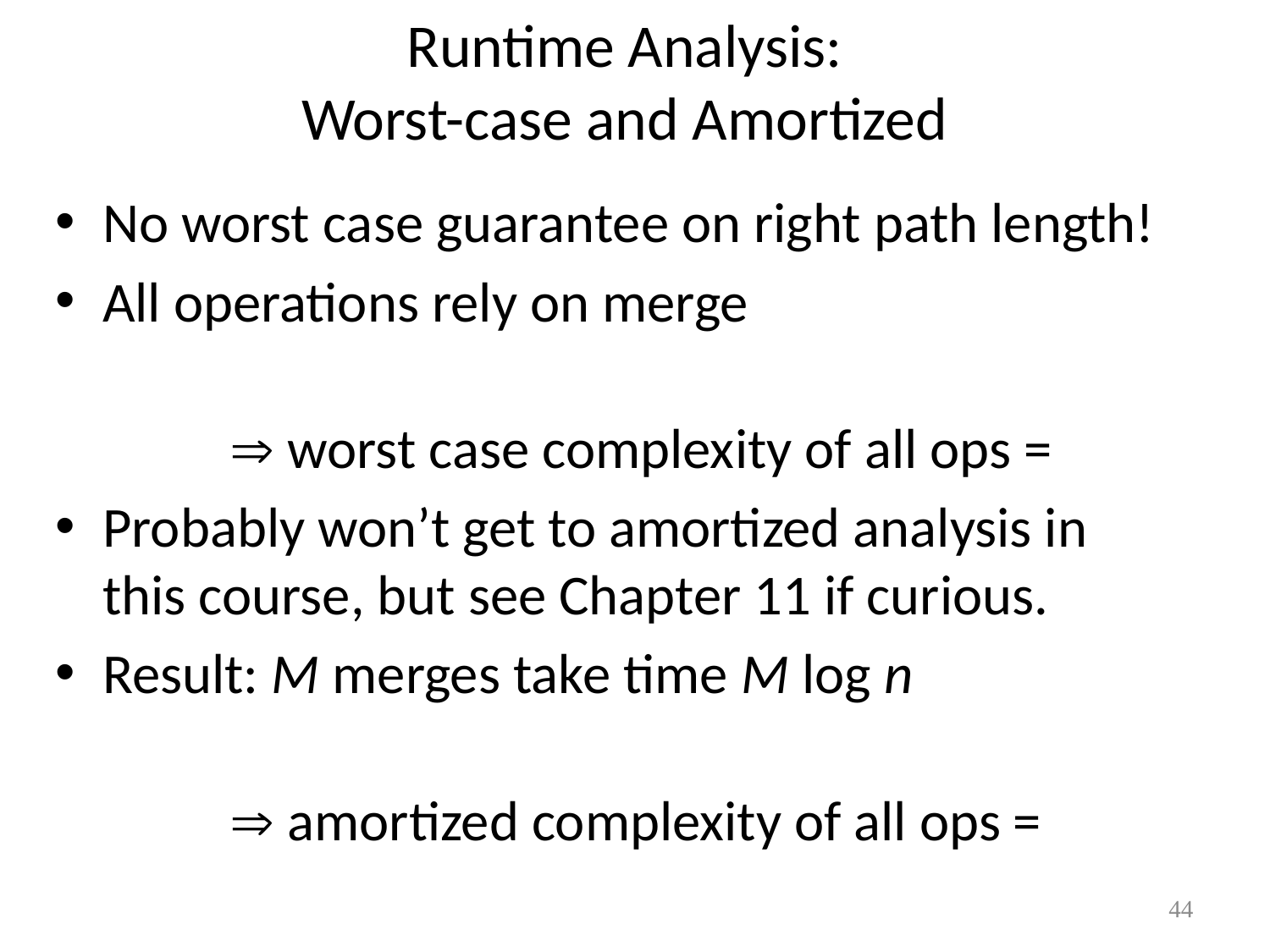

# Runtime Analysis: Worst-case and Amortized
No worst case guarantee on right path length!
All operations rely on merge

		⇒ worst case complexity of all ops =
Probably won’t get to amortized analysis in this course, but see Chapter 11 if curious.
Result: M merges take time M log n

		⇒ amortized complexity of all ops =
Θ(n)
Θ(log n)
44